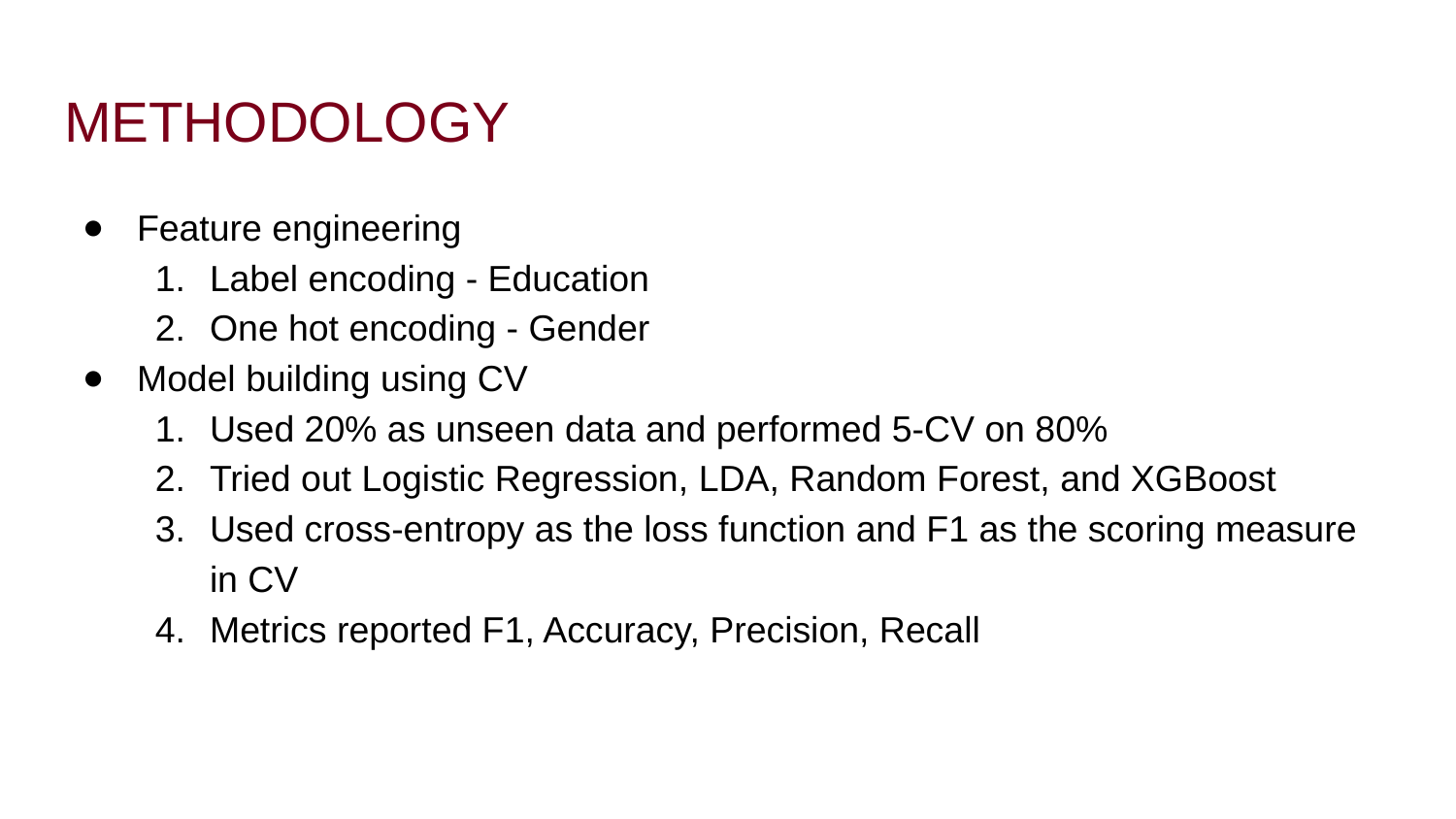

# METHODOLOGY
Feature engineering
Label encoding - Education
One hot encoding - Gender
Model building using CV
Used 20% as unseen data and performed 5-CV on 80%
Tried out Logistic Regression, LDA, Random Forest, and XGBoost
Used cross-entropy as the loss function and F1 as the scoring measure in CV
Metrics reported F1, Accuracy, Precision, Recall